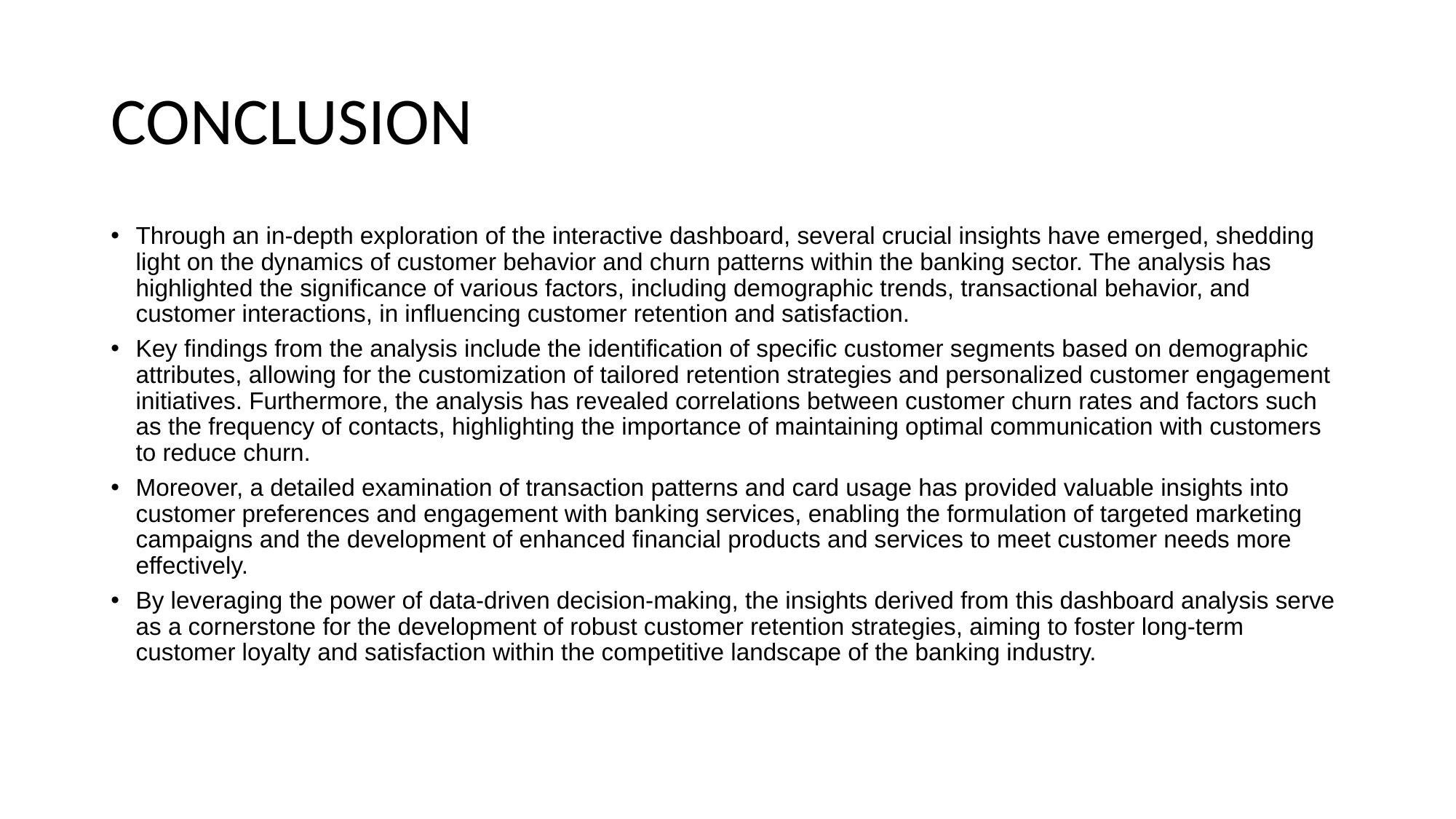

# CONCLUSION
Through an in-depth exploration of the interactive dashboard, several crucial insights have emerged, shedding light on the dynamics of customer behavior and churn patterns within the banking sector. The analysis has highlighted the significance of various factors, including demographic trends, transactional behavior, and customer interactions, in influencing customer retention and satisfaction.
Key findings from the analysis include the identification of specific customer segments based on demographic attributes, allowing for the customization of tailored retention strategies and personalized customer engagement initiatives. Furthermore, the analysis has revealed correlations between customer churn rates and factors such as the frequency of contacts, highlighting the importance of maintaining optimal communication with customers to reduce churn.
Moreover, a detailed examination of transaction patterns and card usage has provided valuable insights into customer preferences and engagement with banking services, enabling the formulation of targeted marketing campaigns and the development of enhanced financial products and services to meet customer needs more effectively.
By leveraging the power of data-driven decision-making, the insights derived from this dashboard analysis serve as a cornerstone for the development of robust customer retention strategies, aiming to foster long-term customer loyalty and satisfaction within the competitive landscape of the banking industry.